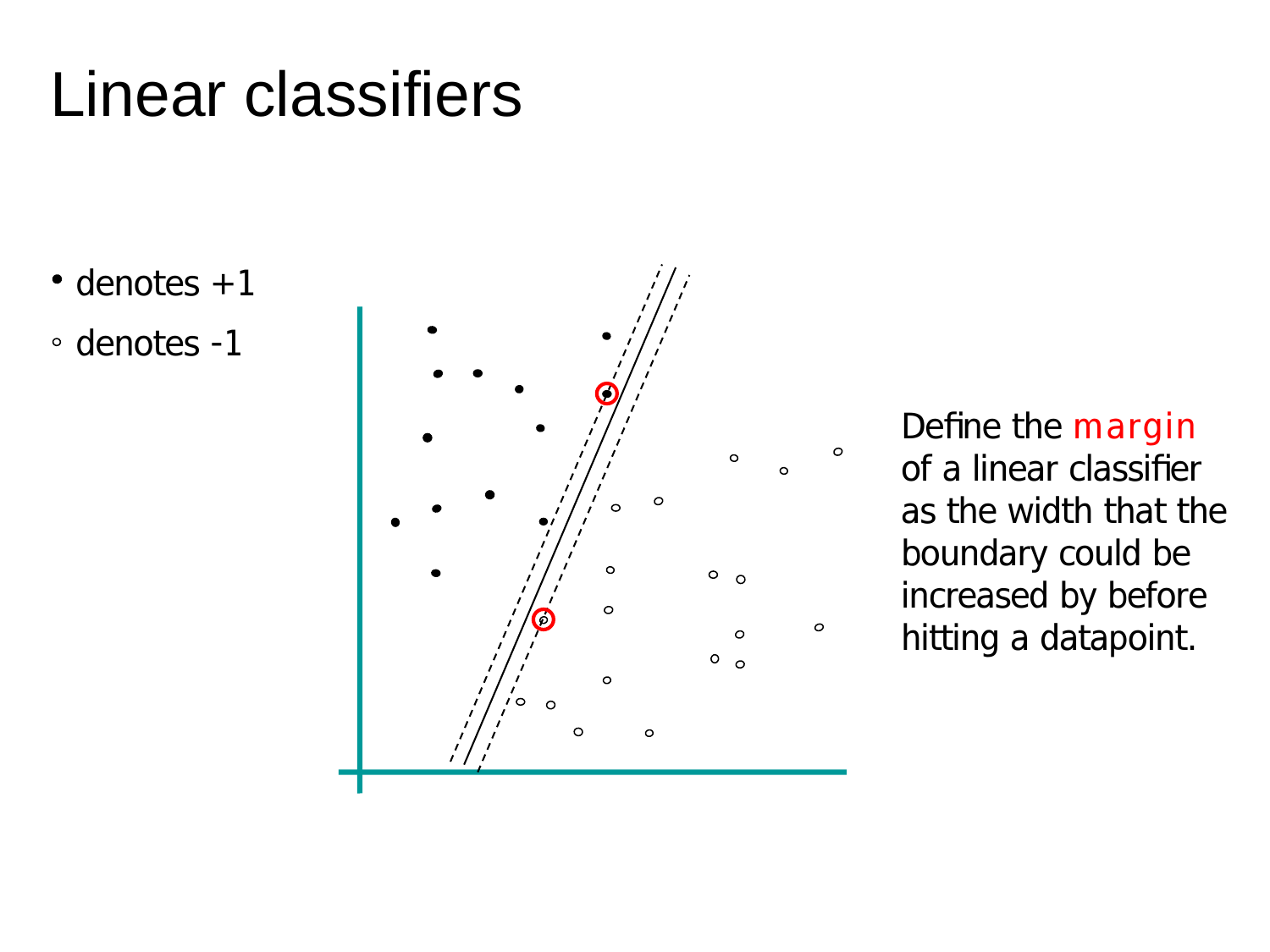

Linear classifiers
 denotes +1
 denotes -1

Define the margin of a linear classifier as the width that the boundary could be increased by before hitting a datapoint.